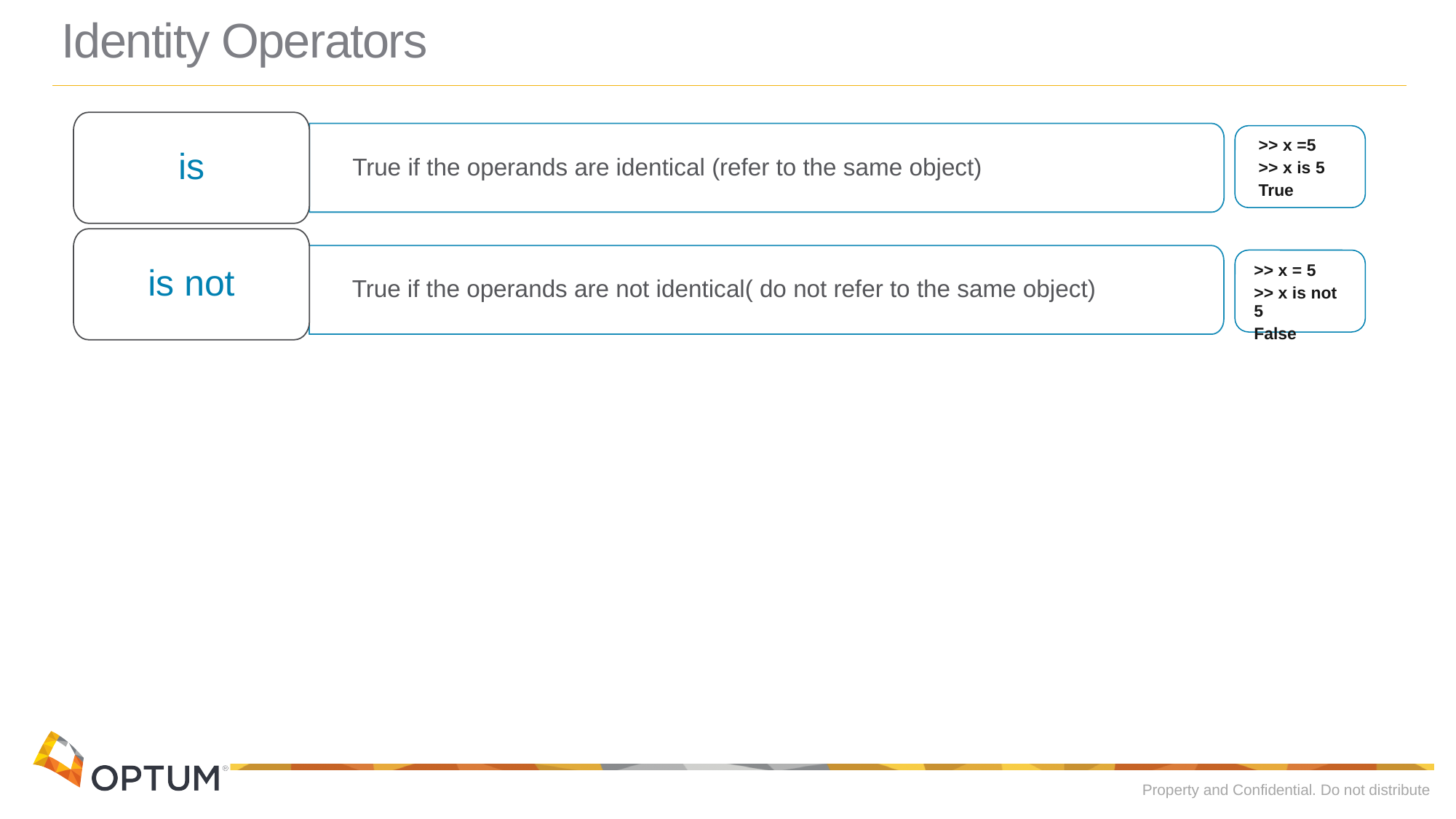

# Identity Operators

is
True if the operands are identical (refer to the same object)
is not
True if the operands are not identical( do not refer to the same object)
>> x =5
>> x is 5
True

>> x = 5
>> x is not 5
False